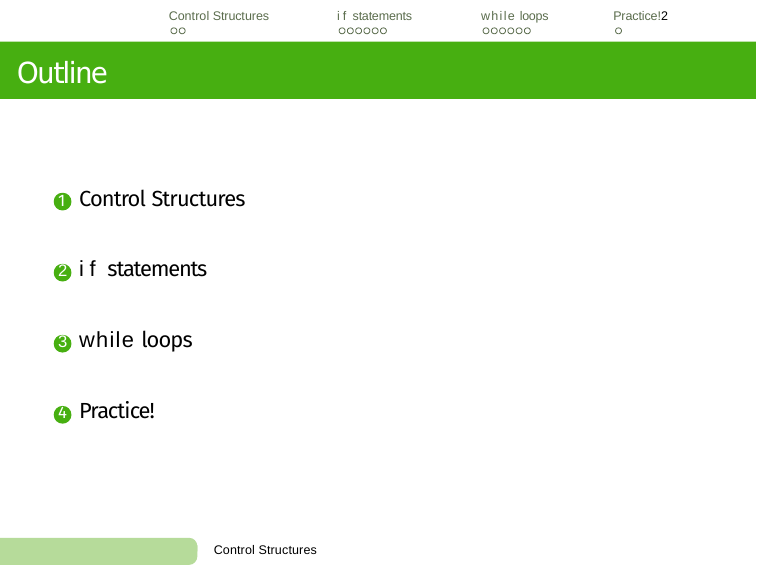

Control Structures
if statements
while loops
Practice!2

Outline
Control Structures

if statements

while loops

Practice!

Control Structures